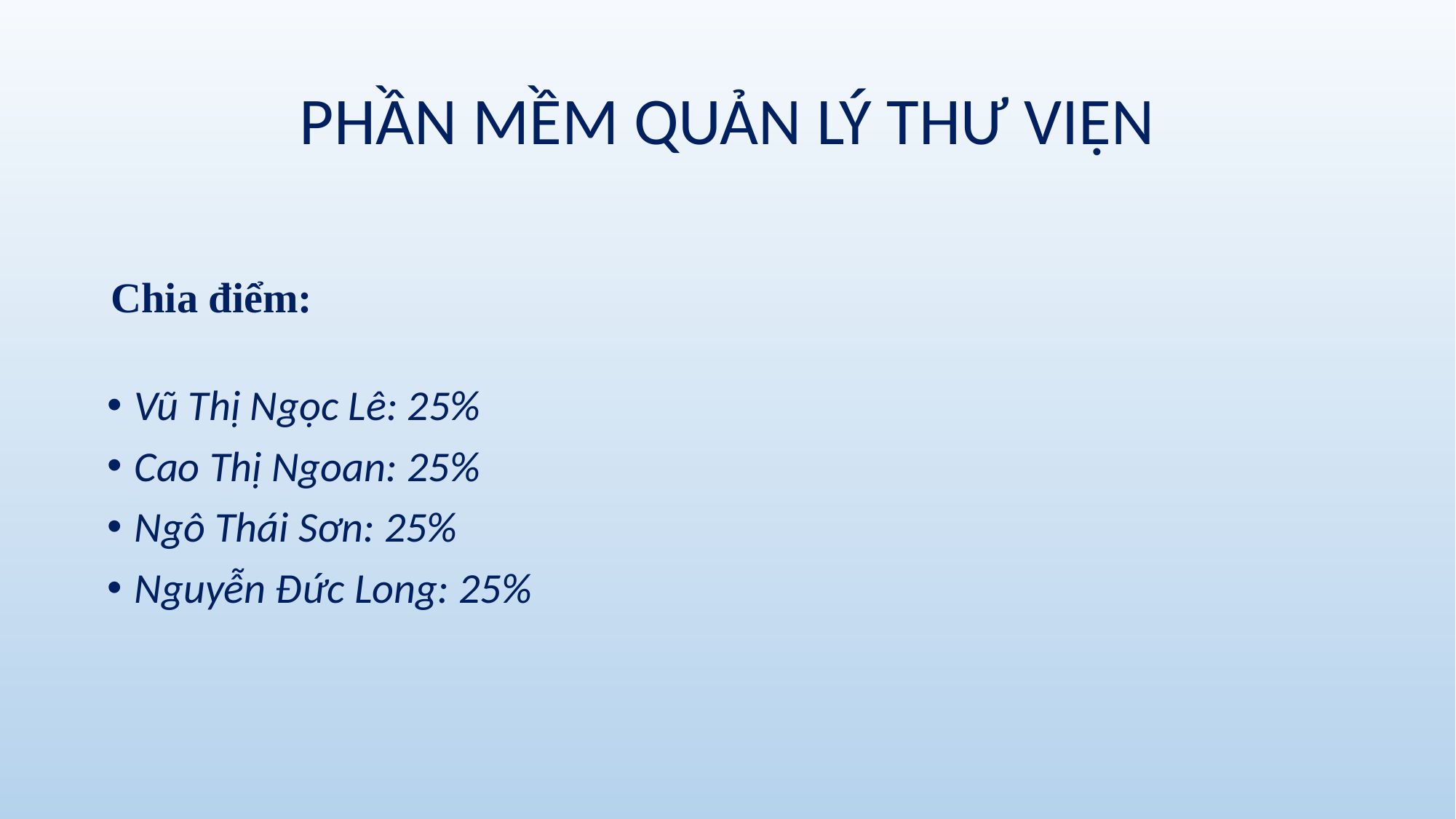

# PHẦN MỀM QUẢN LÝ THƯ VIỆN

Chia điểm:
Vũ Thị Ngọc Lê: 25%
Cao Thị Ngoan: 25%
Ngô Thái Sơn: 25%
Nguyễn Đức Long: 25%